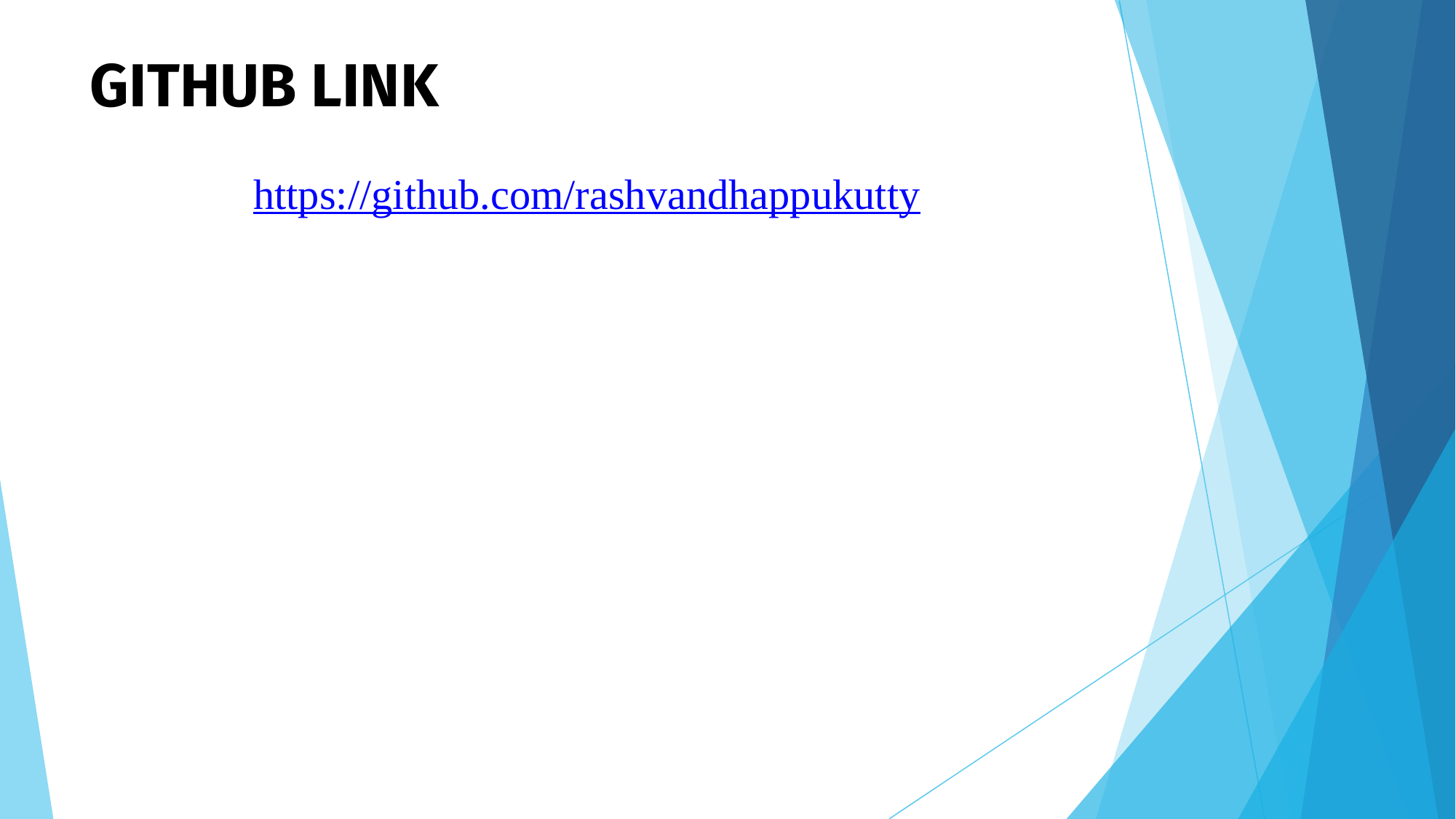

# GITHUB LINK
| https://github.com/rashvandhappukutty |
| --- |